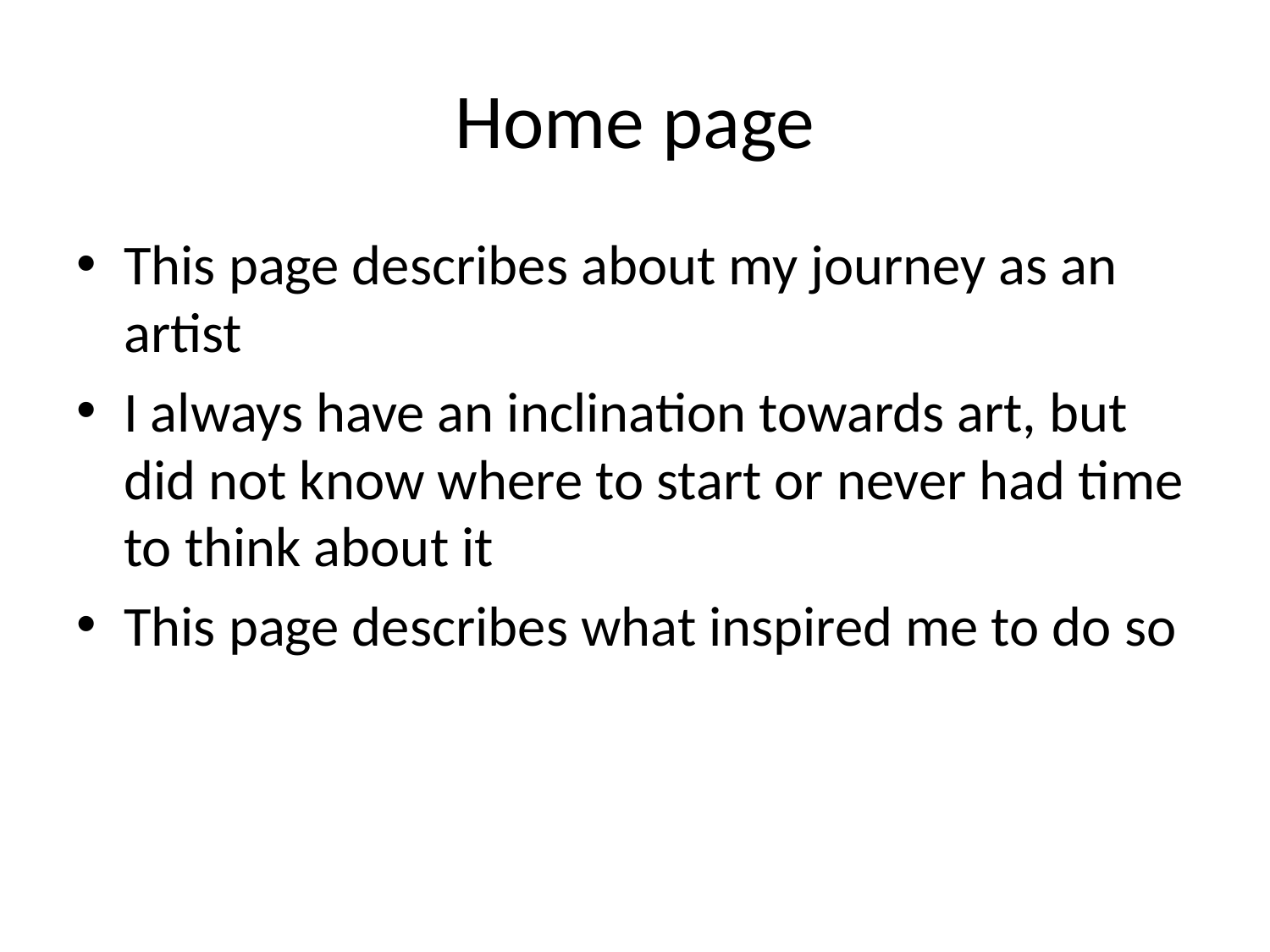

# Home page
This page describes about my journey as an artist
I always have an inclination towards art, but did not know where to start or never had time to think about it
This page describes what inspired me to do so